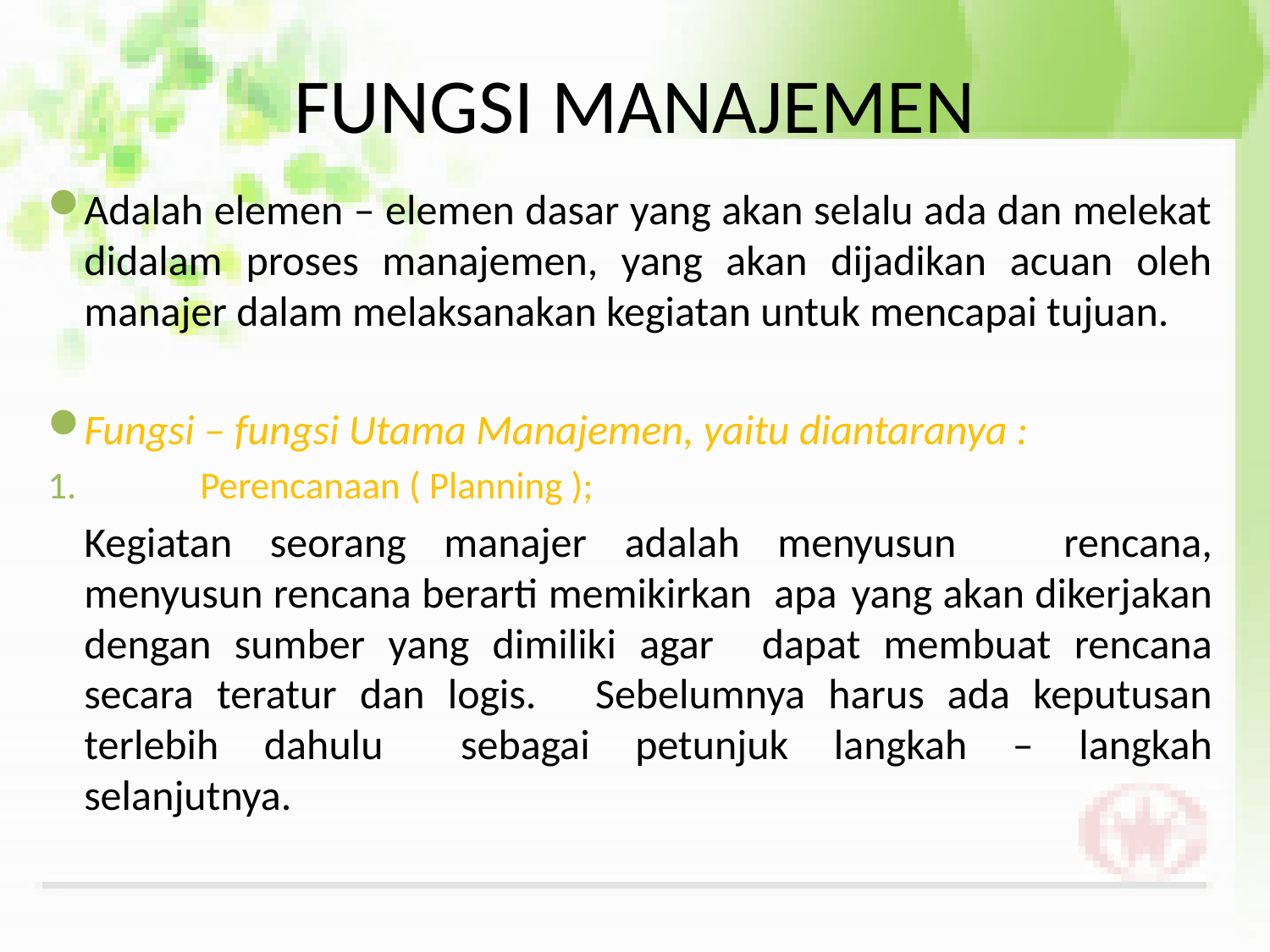

# FUNGSI MANAJEMEN
Adalah elemen – elemen dasar yang akan selalu ada dan melekat didalam proses manajemen, yang akan dijadikan acuan oleh manajer dalam melaksanakan kegiatan untuk mencapai tujuan.

Fungsi – fungsi Utama Manajemen, yaitu diantaranya :
Perencanaan ( Planning );
		Kegiatan seorang manajer adalah menyusun 	rencana, menyusun rencana berarti memikirkan 	apa 	yang akan dikerjakan dengan sumber yang dimiliki agar 	dapat membuat rencana secara teratur dan logis. 	Sebelumnya harus ada keputusan terlebih dahulu 	sebagai petunjuk langkah – langkah selanjutnya.